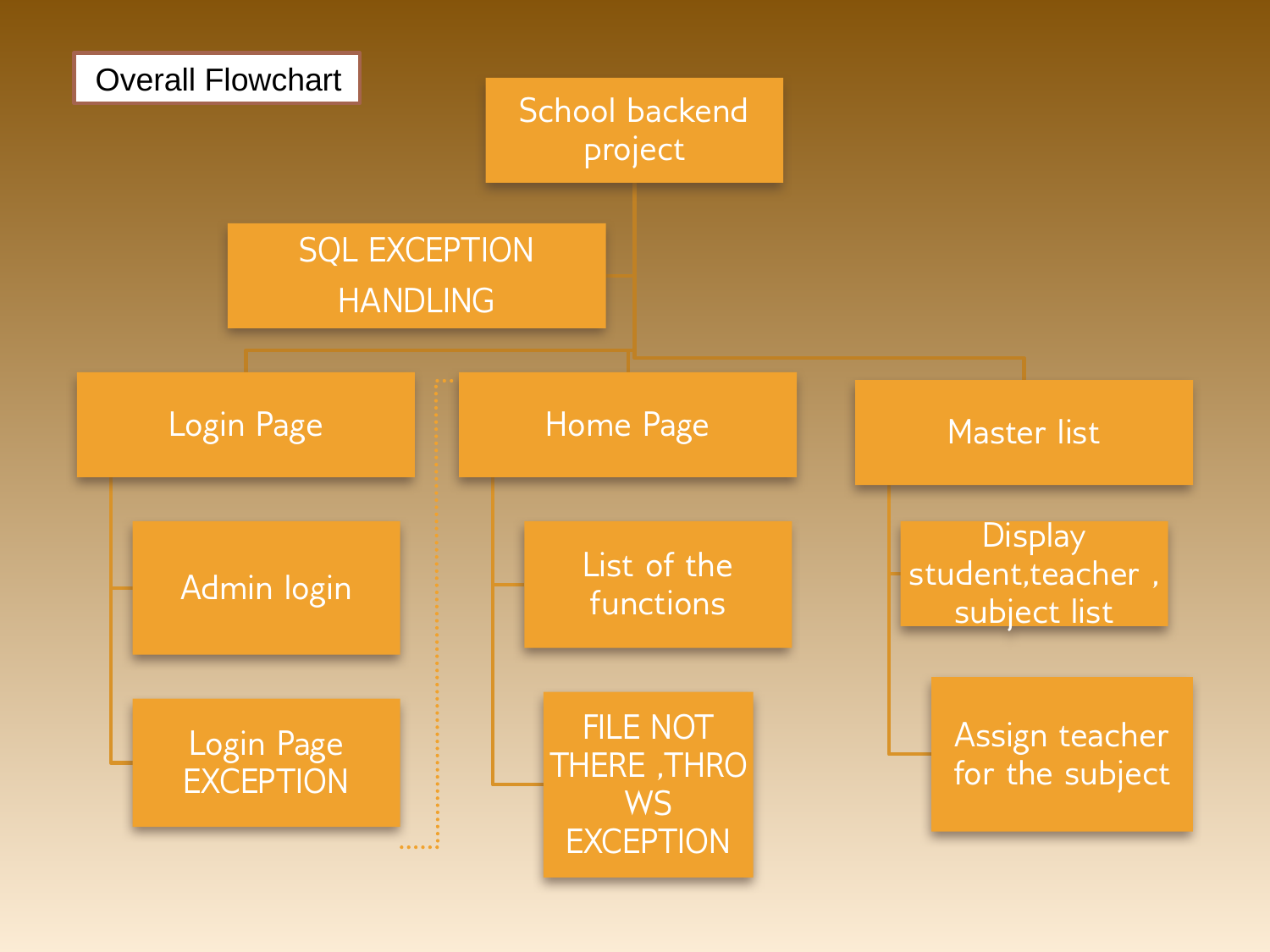

Overall Flowchart
School backend project
Login Page
Admin login
Login Page EXCEPTION
Home Page
List of the functions
FILE NOT THERE ,THROWS EXCEPTION
Master list
Display student,teacher ,subject list
Assign teacher for the subject
SQL EXCEPTION
HANDLING